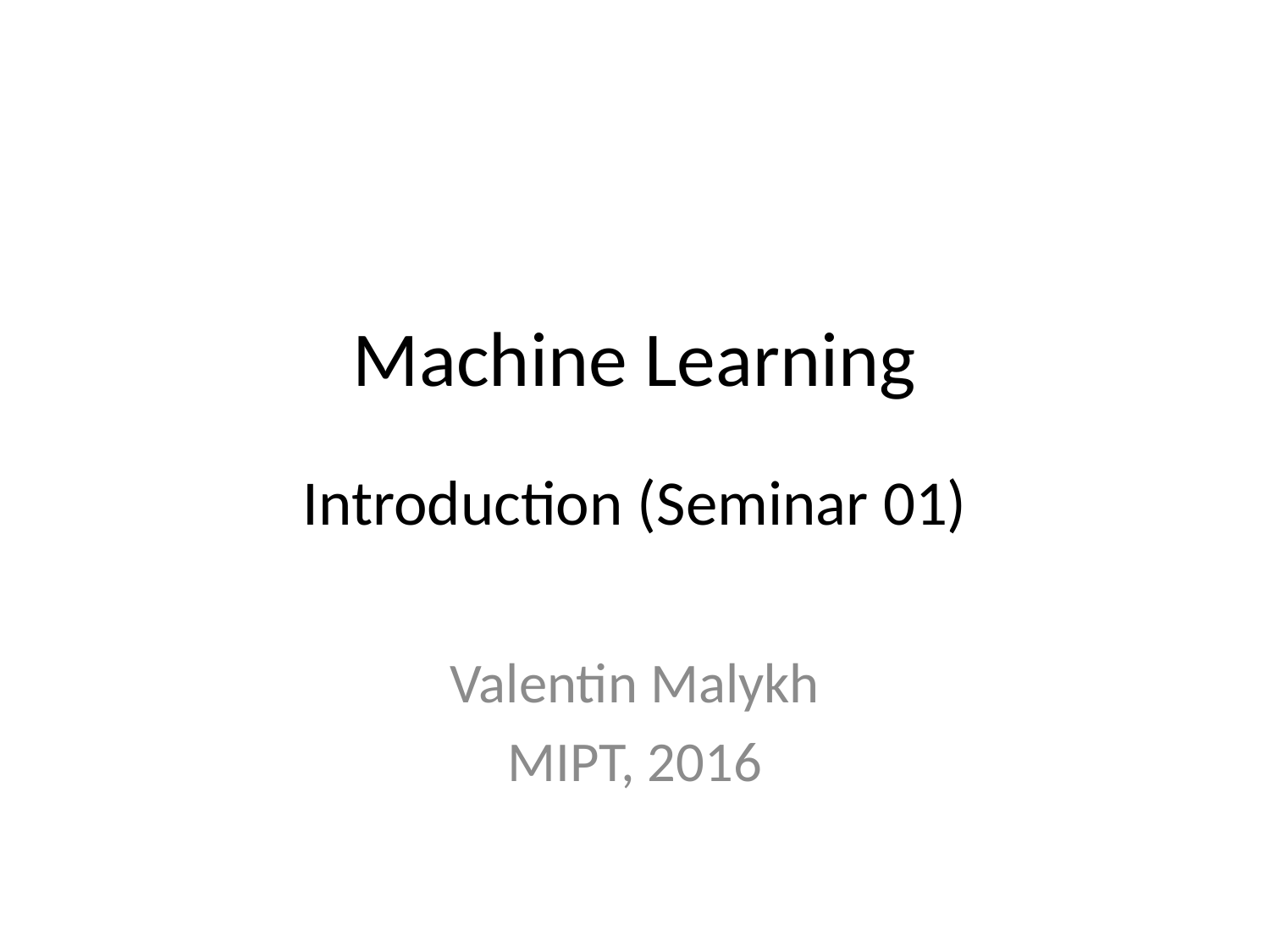

# Machine Learning
Introduction (Seminar 01)
Valentin Malykh
MIPT, 2016